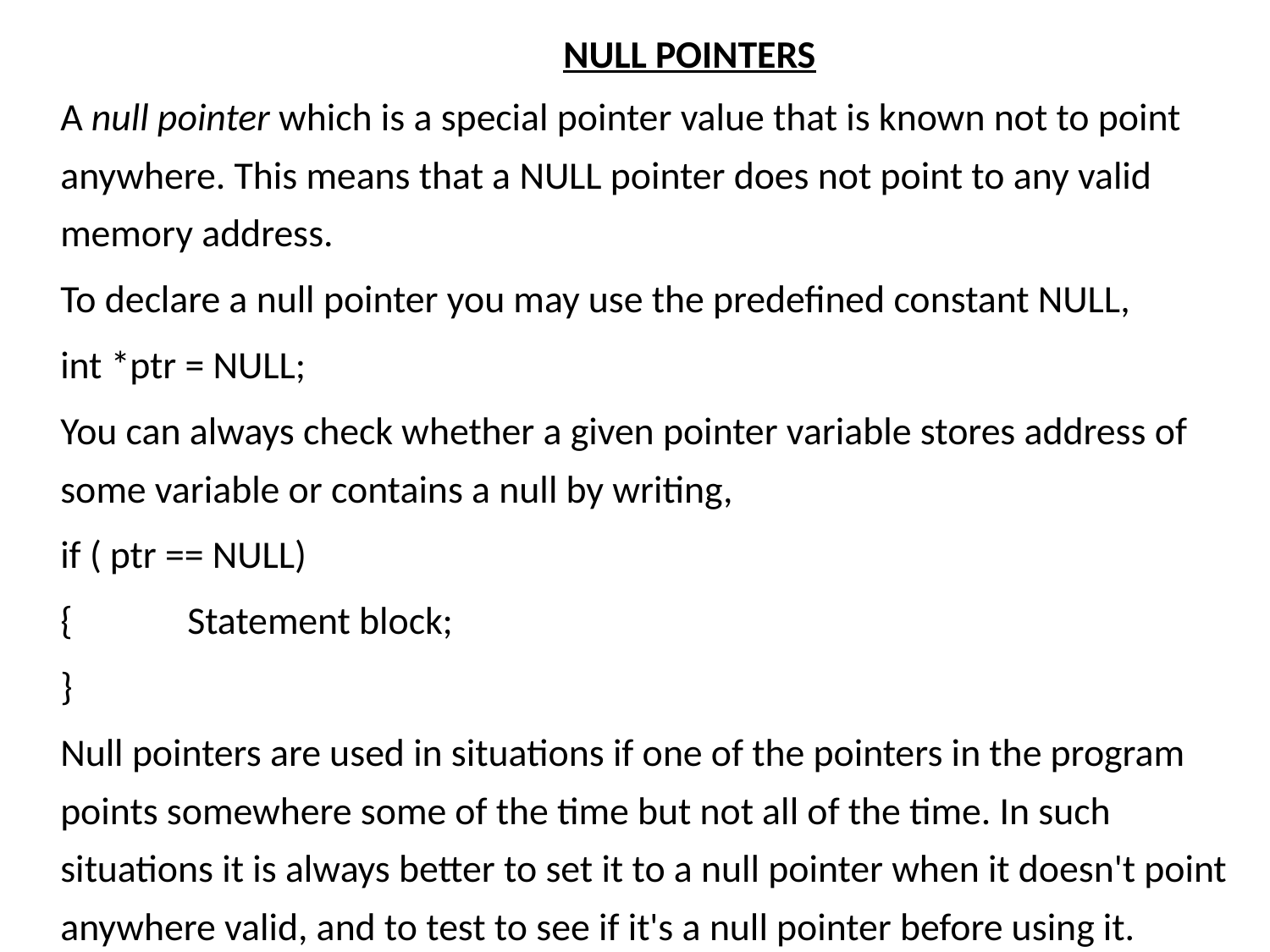

# NULL POINTERS
	A null pointer which is a special pointer value that is known not to point anywhere. This means that a NULL pointer does not point to any valid memory address.
	To declare a null pointer you may use the predefined constant NULL,
	int *ptr = NULL;
	You can always check whether a given pointer variable stores address of some variable or contains a null by writing,
	if ( ptr == NULL)
	{	Statement block;
	}
	Null pointers are used in situations if one of the pointers in the program points somewhere some of the time but not all of the time. In such situations it is always better to set it to a null pointer when it doesn't point anywhere valid, and to test to see if it's a null pointer before using it.